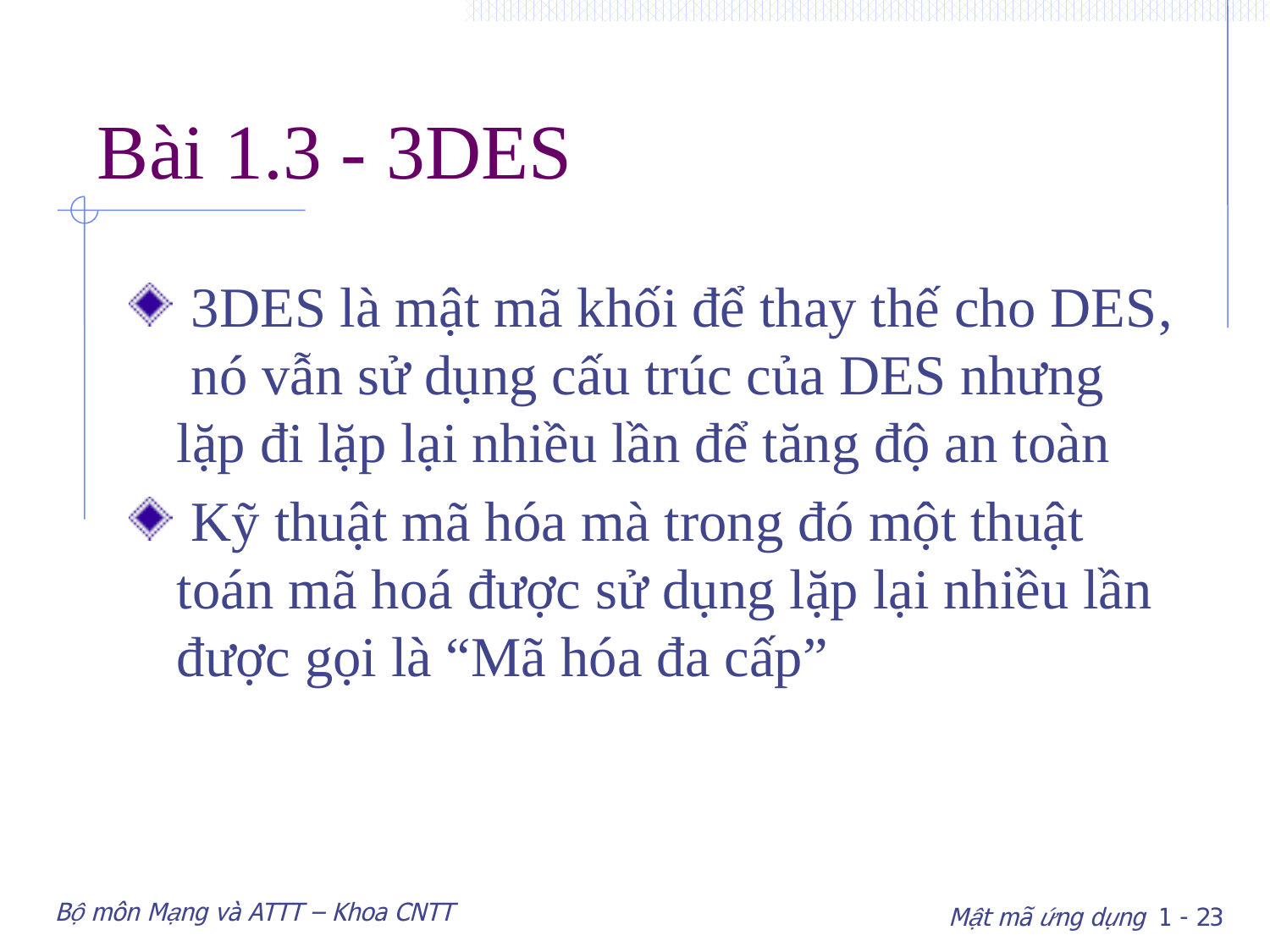

# Bài 1.3 - 3DES
 3DES là mật mã khối để thay thế cho DES,  nó vẫn sử dụng cấu trúc của DES nhưng lặp đi lặp lại nhiều lần để tăng độ an toàn
 Kỹ thuật mã hóa mà trong đó một thuật toán mã hoá được sử dụng lặp lại nhiều lần được gọi là “Mã hóa đa cấp”
Bộ môn Mạng và ATTT – Khoa CNTT